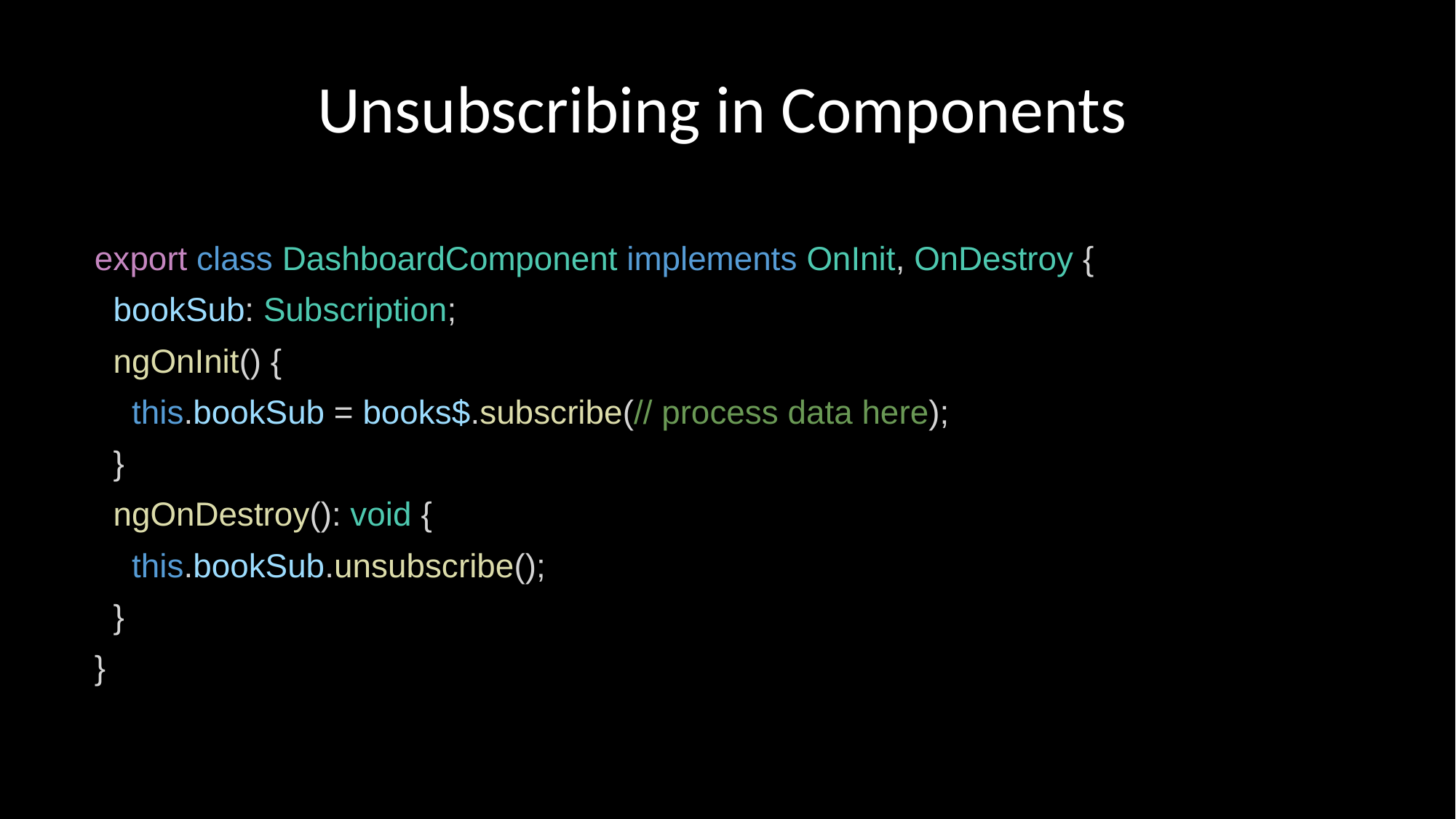

# Unsubscribing in Components
export class DashboardComponent implements OnInit, OnDestroy {
  bookSub: Subscription;
  ngOnInit() {
    this.bookSub = books$.subscribe(// process data here);
  }
  ngOnDestroy(): void {
    this.bookSub.unsubscribe();
  }
}